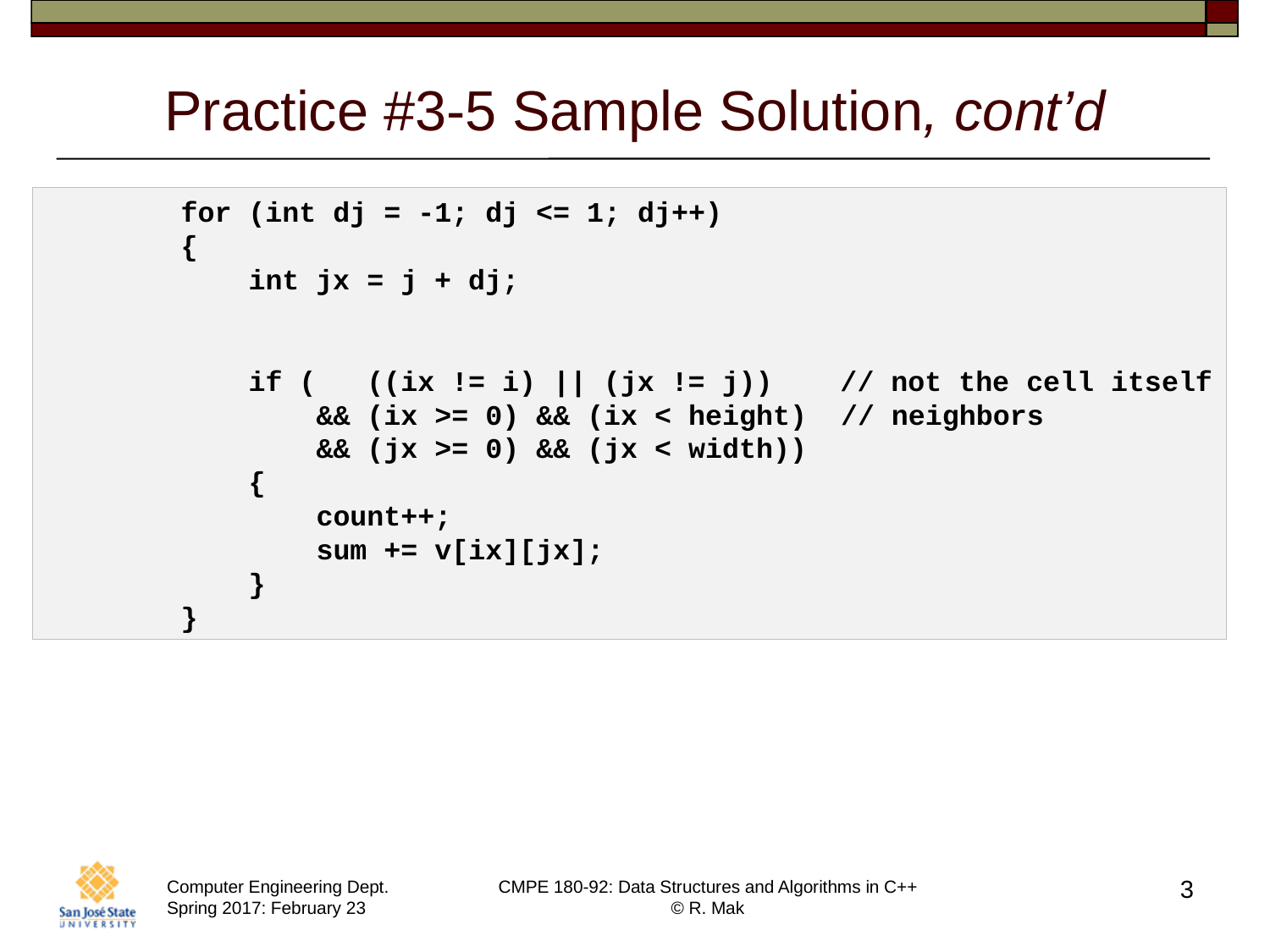

# Practice #3-5 Sample Solution, cont’d
        for (int dj = -1; dj <= 1; dj++)
        {
            int jx = j + dj;

            if (   ((ix != i) || (jx != j))    // not the cell itself
                && (ix >= 0) && (ix < height)  // neighbors
                && (jx >= 0) && (jx < width))
            {
                count++;
                sum += v[ix][jx];
            }
        }
3